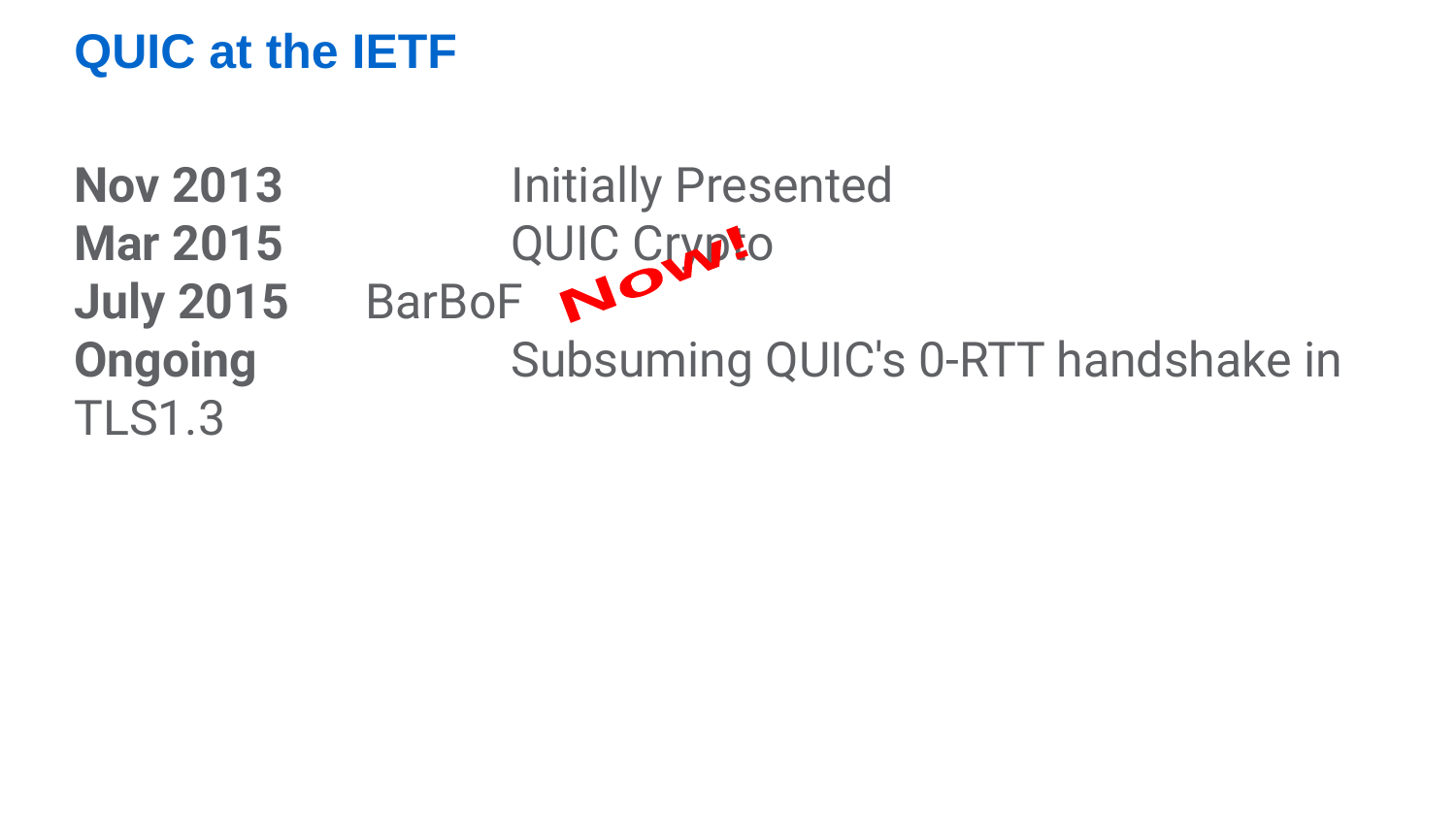

# QUIC at the IETF

Nov 2013		Initially Presented
Mar 2015		QUIC Crypto
July 2015 	BarBoF
Ongoing		Subsuming QUIC's 0-RTT handshake in TLS1.3
Now!